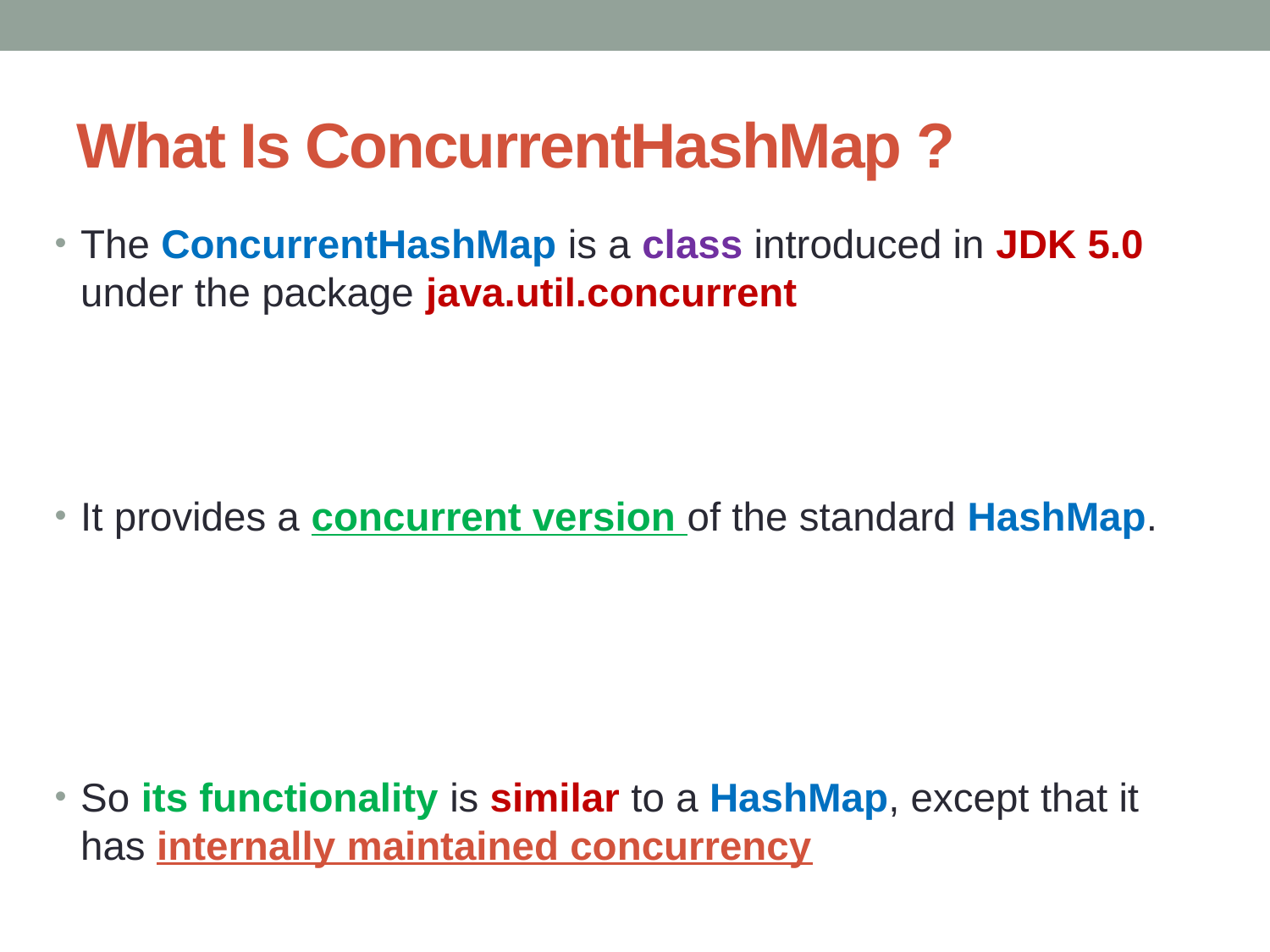

# What Is ConcurrentHashMap ?
The ConcurrentHashMap is a class introduced in JDK 5.0 under the package java.util.concurrent

It provides a concurrent version of the standard HashMap.

So its functionality is similar to a HashMap, except that it has internally maintained concurrency